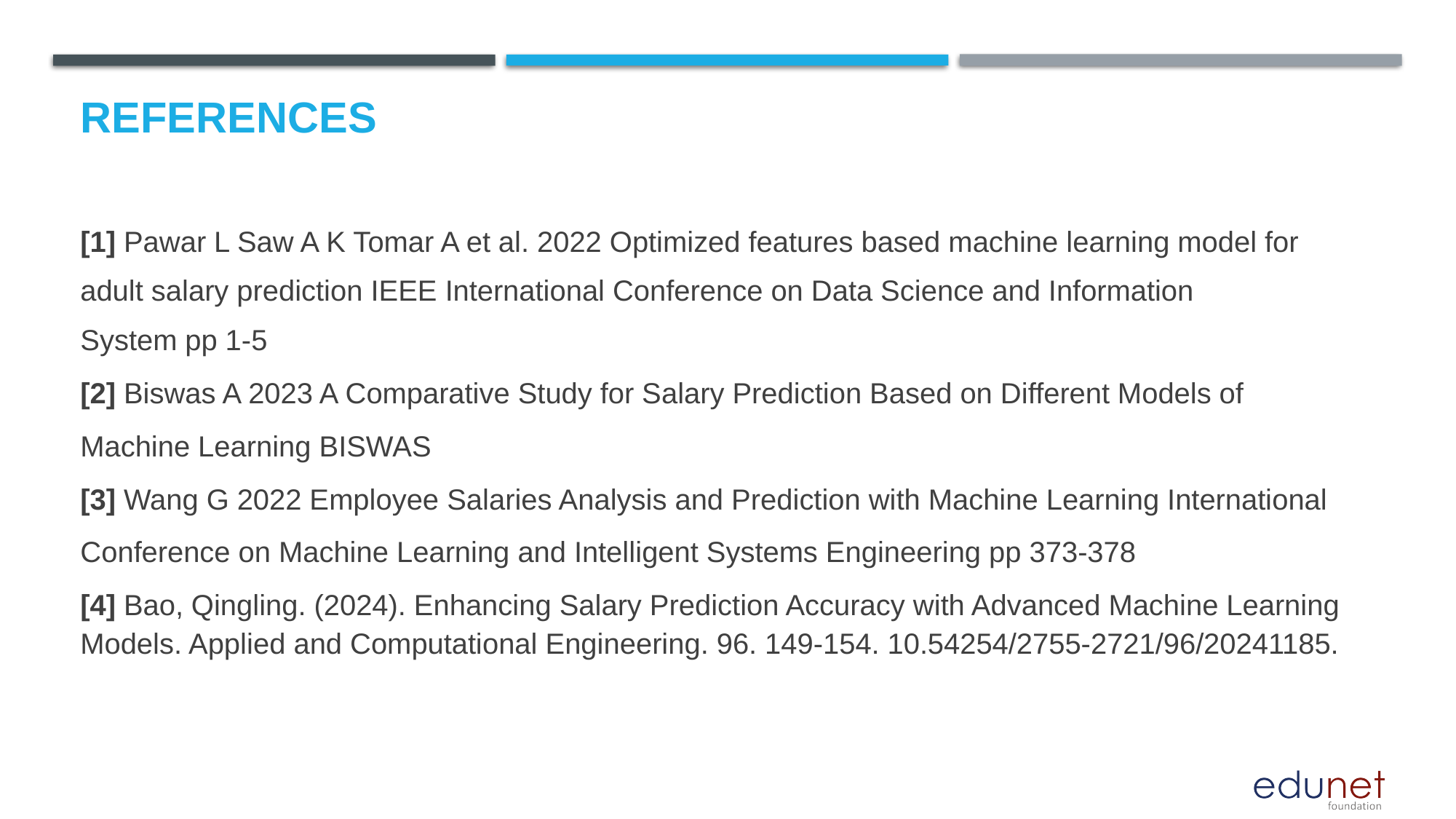

# References

[1] Pawar L Saw A K Tomar A et al. 2022 Optimized features based machine learning model for
adult salary prediction IEEE International Conference on Data Science and Information
System pp 1-5
[2] Biswas A 2023 A Comparative Study for Salary Prediction Based on Different Models of
Machine Learning BISWAS
[3] Wang G 2022 Employee Salaries Analysis and Prediction with Machine Learning International
Conference on Machine Learning and Intelligent Systems Engineering pp 373-378
[4] Bao, Qingling. (2024). Enhancing Salary Prediction Accuracy with Advanced Machine Learning Models. Applied and Computational Engineering. 96. 149-154. 10.54254/2755-2721/96/20241185.